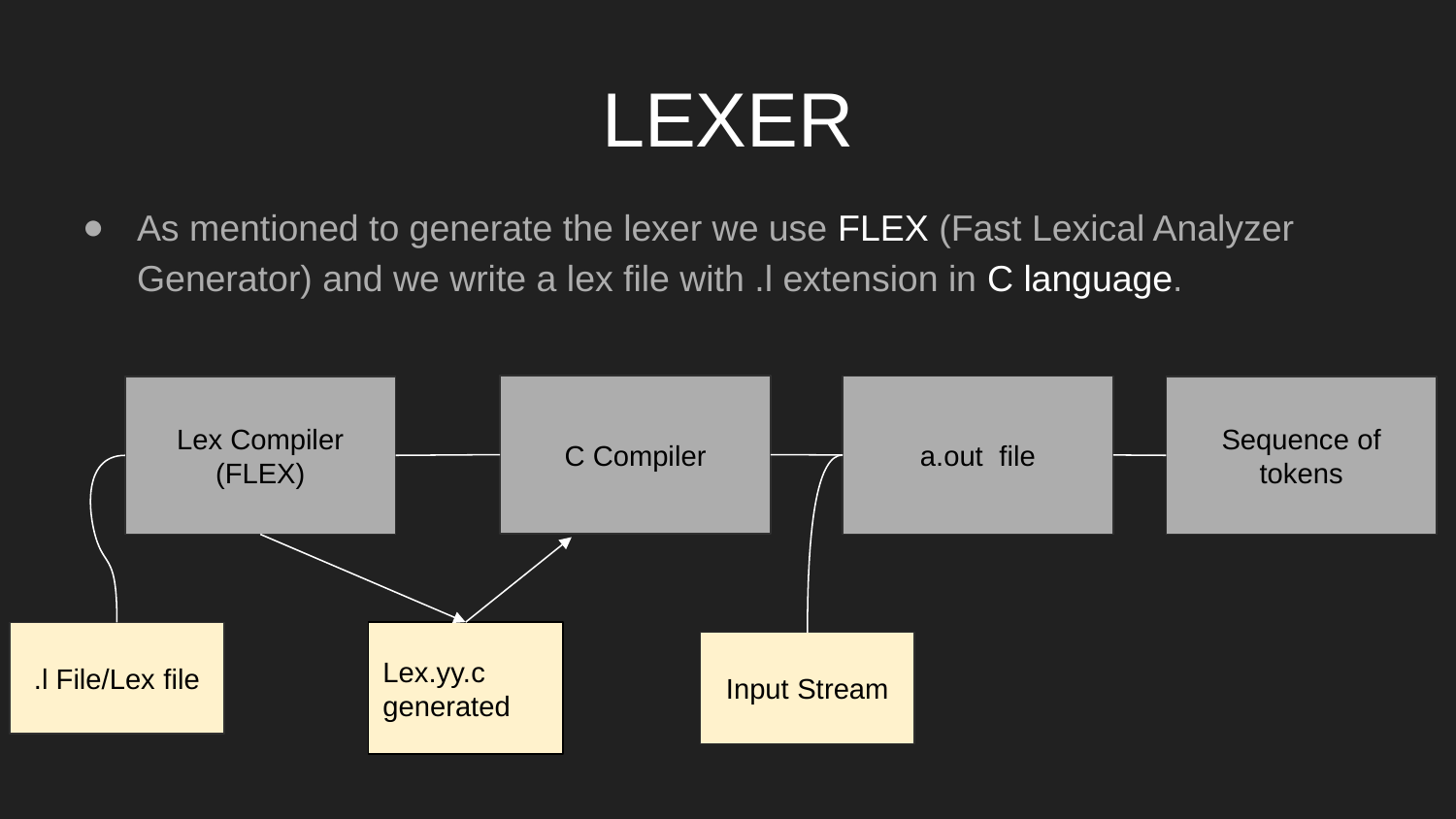

# LEXER
As mentioned to generate the lexer we use FLEX (Fast Lexical Analyzer Generator) and we write a lex file with .l extension in C language.

C Compiler
a.out  file
Lex Compiler
(FLEX)
Sequence of tokens
Lex.yy.c
generated
.l File/Lex file
Input Stream